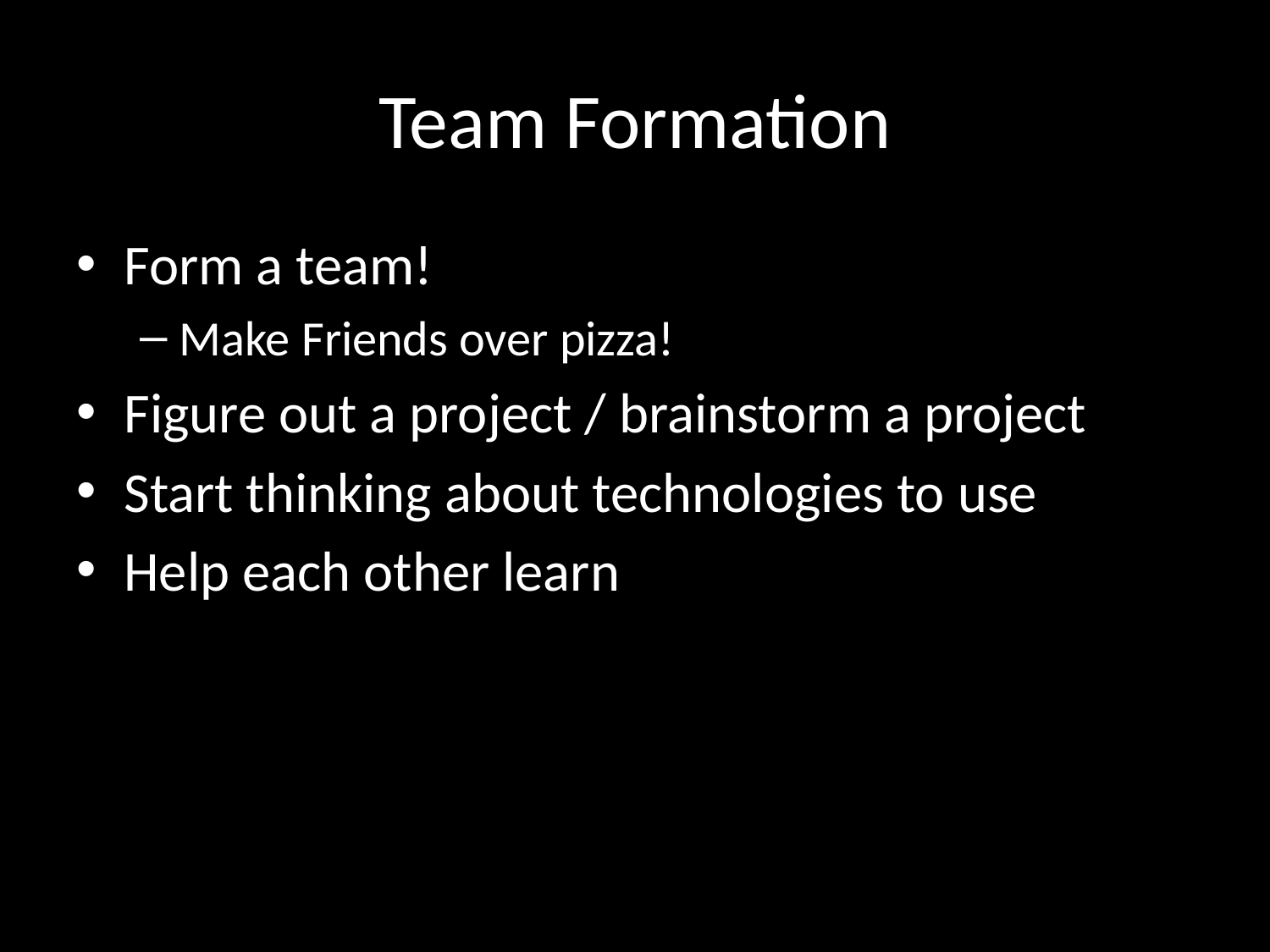

# Team Formation
Form a team!
Make Friends over pizza!
Figure out a project / brainstorm a project
Start thinking about technologies to use
Help each other learn